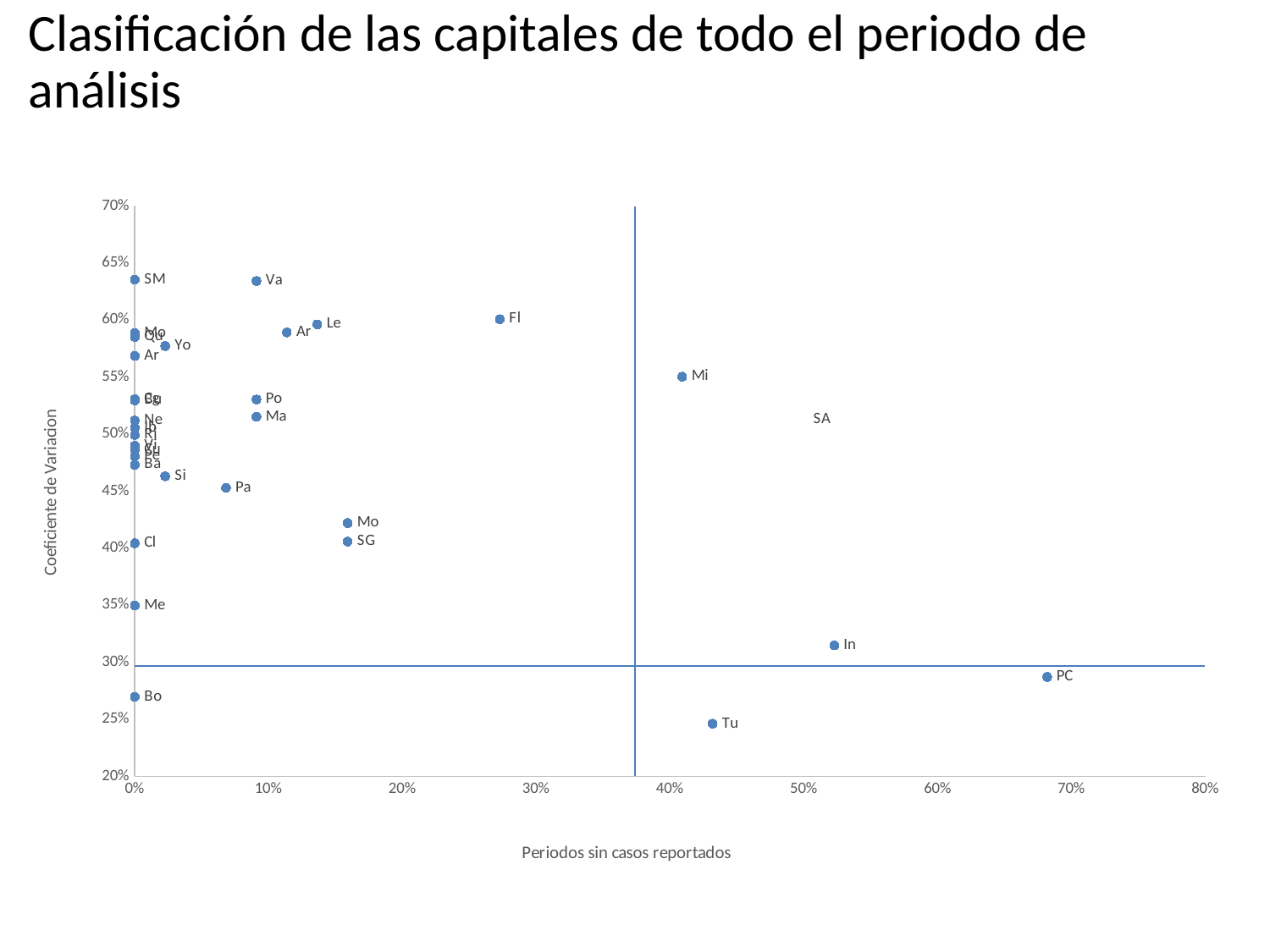

Clasificación de las capitales de todo el periodo de análisis

### Chart

| Category | CV |
|---|---|